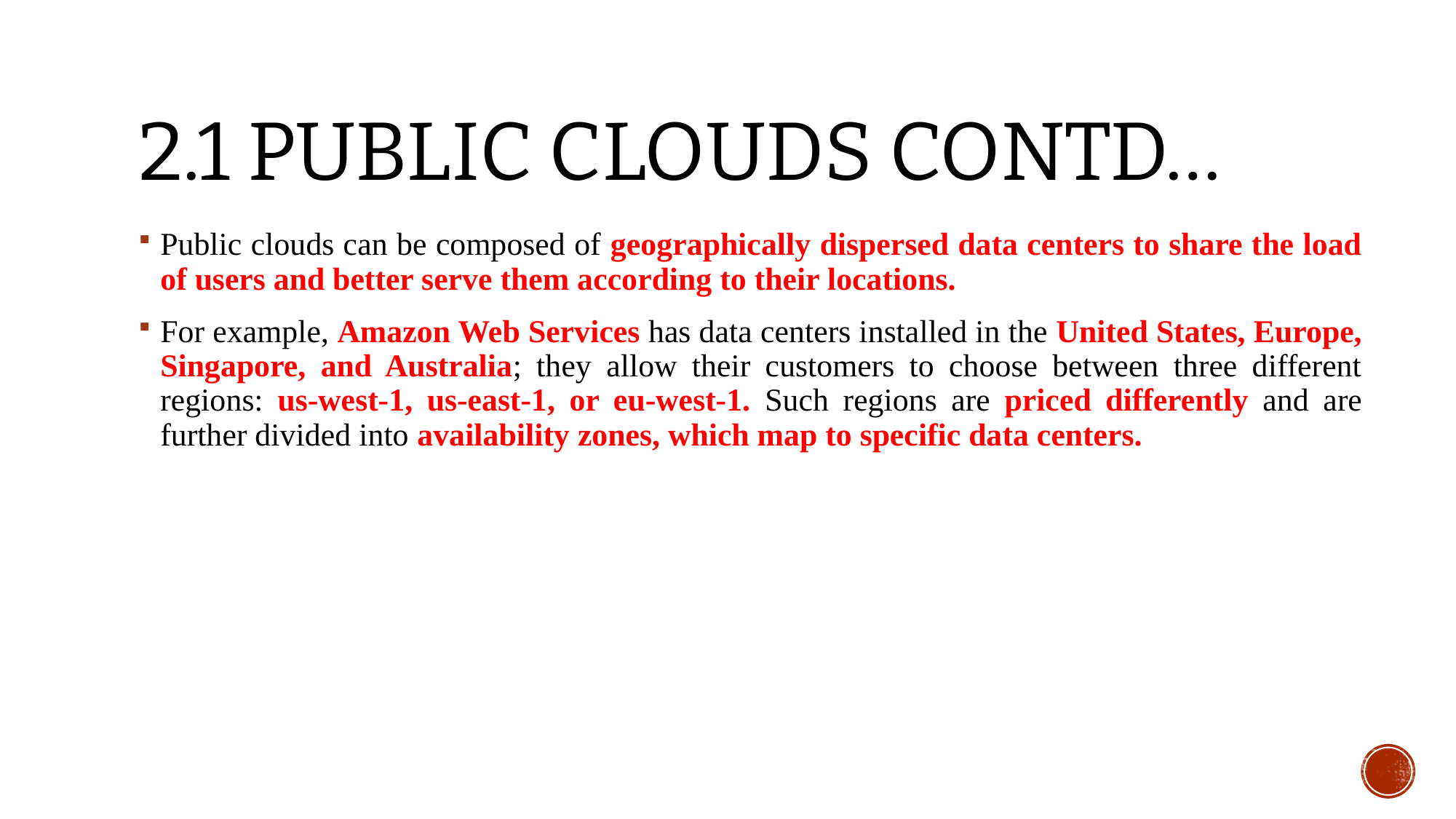

# 2.1 Public clouds contd…
Public clouds can be composed of geographically dispersed data centers to share the load of users and better serve them according to their locations.
For example, Amazon Web Services has data centers installed in the United States, Europe, Singapore, and Australia; they allow their customers to choose between three different regions: us-west-1, us-east-1, or eu-west-1. Such regions are priced differently and are further divided into availability zones, which map to specific data centers.